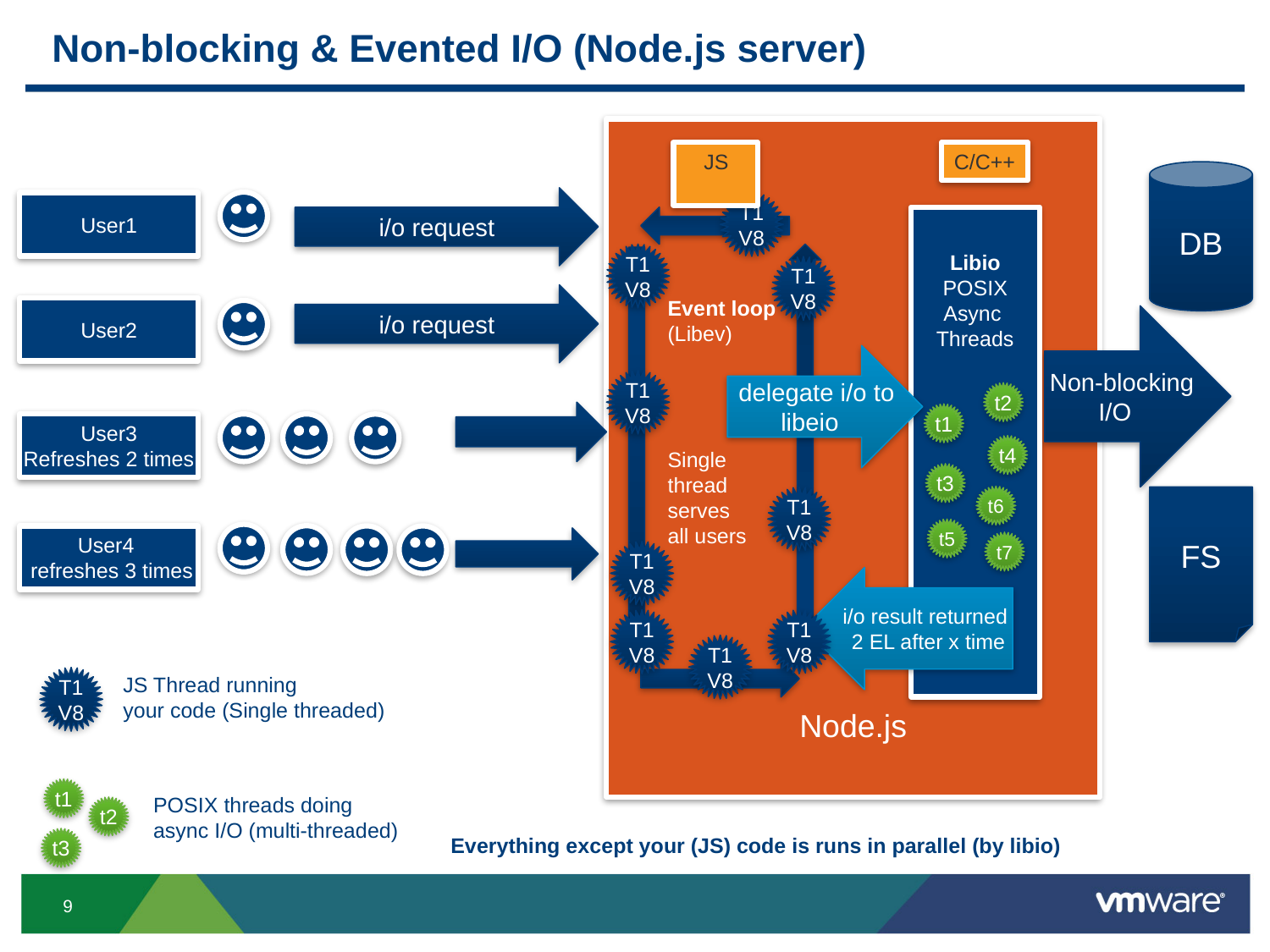

# Non-blocking & Evented I/O (Node.js server)

Node.js
   JS
C/C++
DB
i/o request

User1
T1
V8

Libio
POSIX
Async
Threads

T1
V8
T1
V8
i/o request
Event loop
(Libev)

Single
thread
serves
all users

User2

  Non-blocking
I/O
  delegate i/o to
libeio
T1
V8
t2

t1

User3
Refreshes 2 times

t4
t3
t6
FS
T1
V8
t5

User4
 refreshes 3 times

t7
T1
V8
i/o result returned
2 EL after x time
T1
V8
T1
V8
T1
V8
JS Thread running
your code (Single threaded)
T1
V8
t1
POSIX threads doing
async I/O (multi-threaded)
t2
Everything except your (JS) code is runs in parallel (by libio)
t3